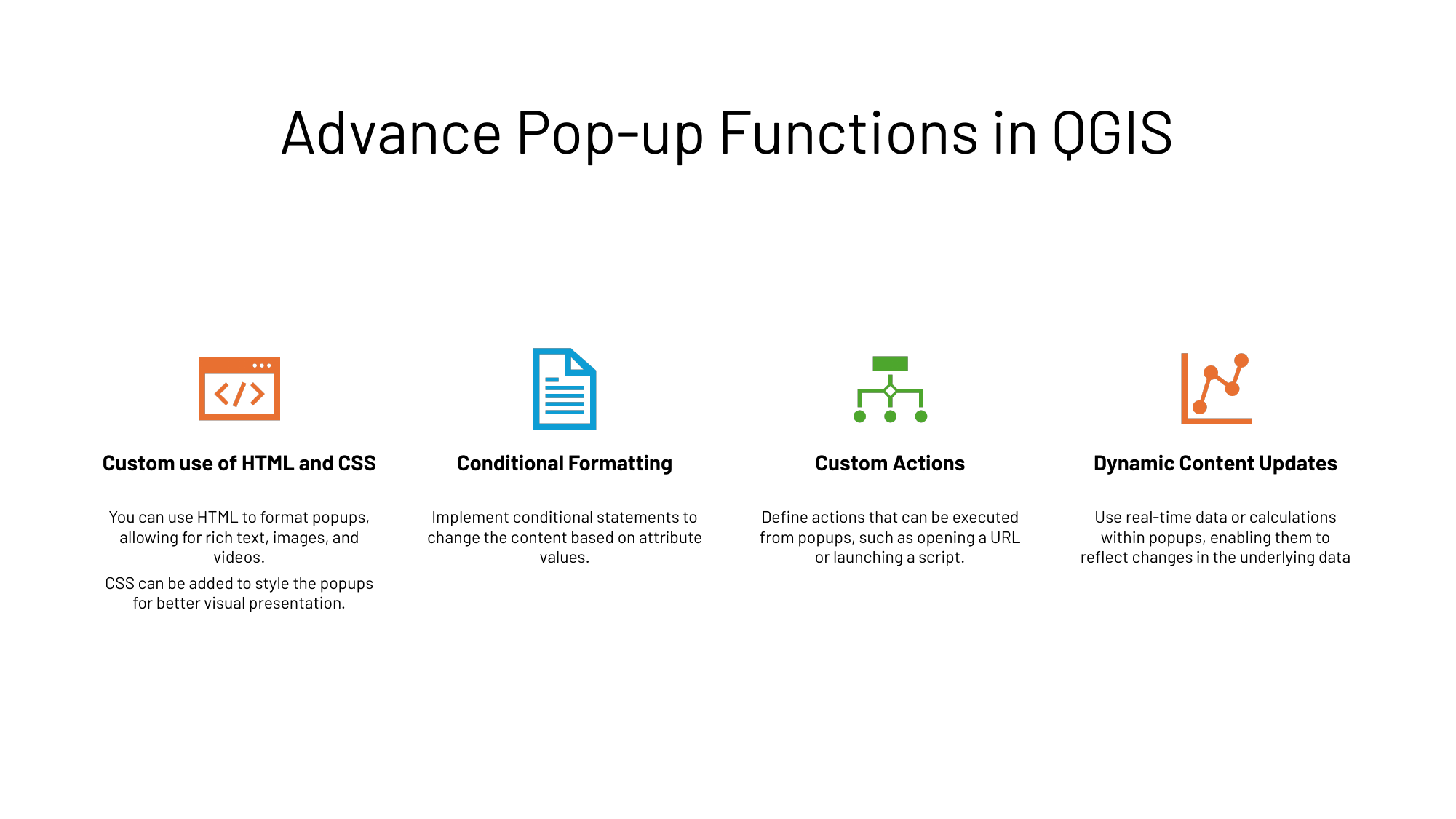

# Advance Pop-up Functions in QGIS
Custom use of HTML and CSS
You can use HTML to format popups, allowing for rich text, images, and videos.
CSS can be added to style the popups for better visual presentation.
Conditional Formatting
Implement conditional statements to change the content based on attribute values.
Custom Actions
Define actions that can be executed from popups, such as opening a URL or launching a script.
Dynamic Content Updates
Use real-time data or calculations within popups, enabling them to reflect changes in the underlying data